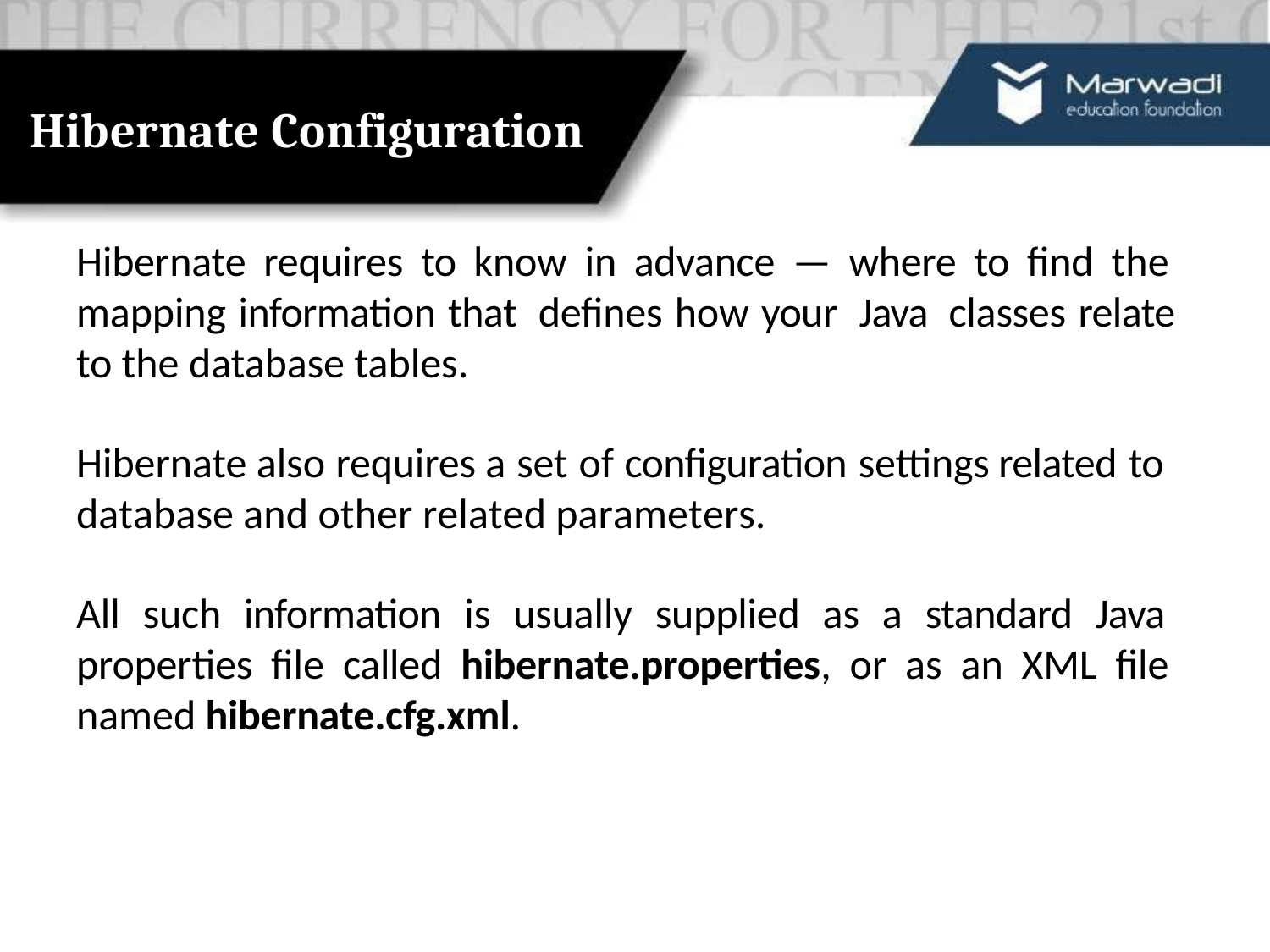

# Hibernate Configuration
Hibernate requires to know in advance — where to find the  mapping information that defines how your Java classes relate  to the database tables.

Hibernate also requires a set of configuration settings related to
database and other related parameters.

All such information is usually supplied as a standard Java  properties file called hibernate.properties, or as an XML file  named hibernate.cfg.xml.